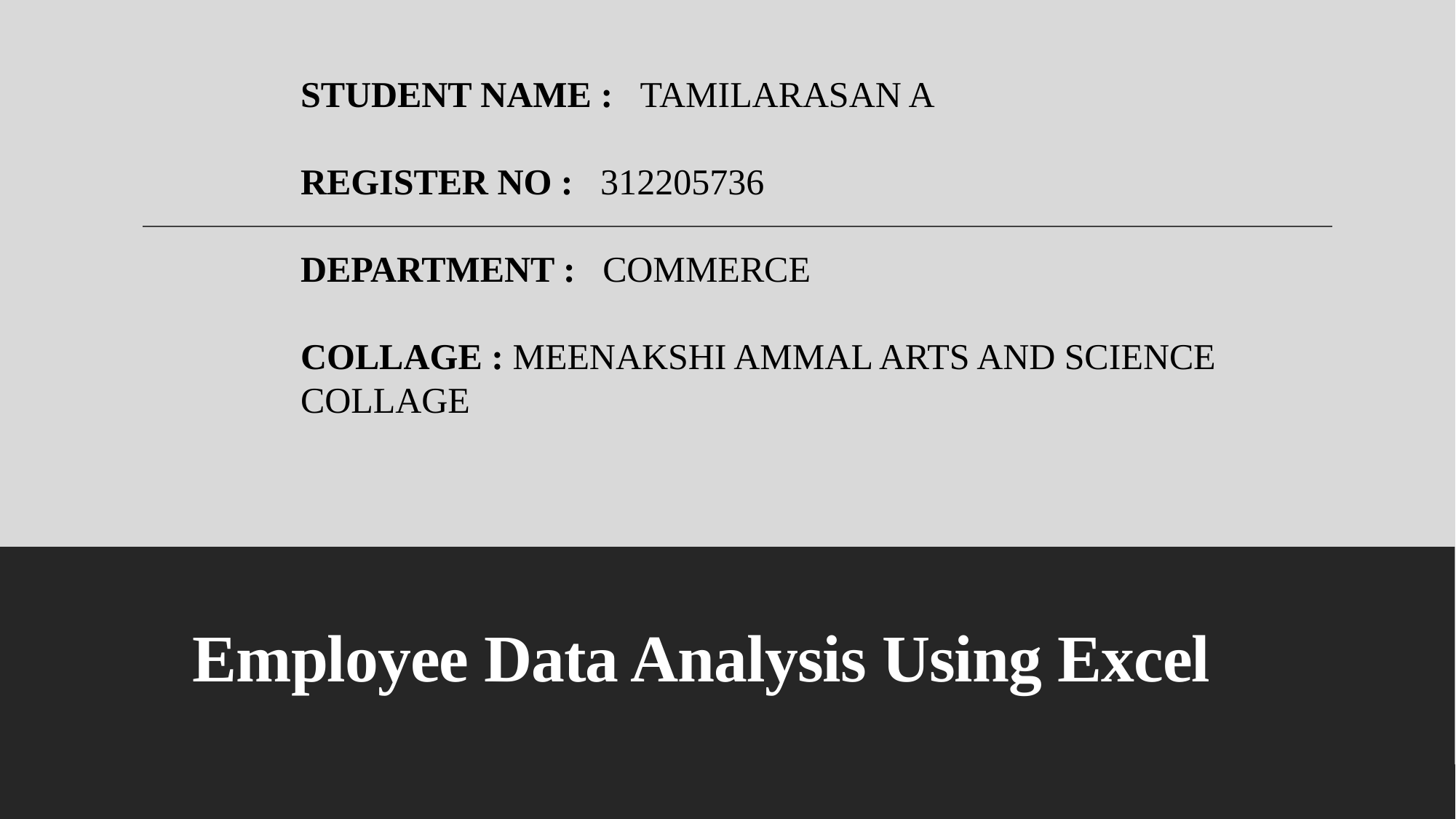

STUDENT NAME :   TAMILARASAN A

REGISTER NO :   312205736

DEPARTMENT :   COMMERCE

COLLAGE : MEENAKSHI AMMAL ARTS AND SCIENCE COLLAGE

# Employee Data Analysis Using Excel